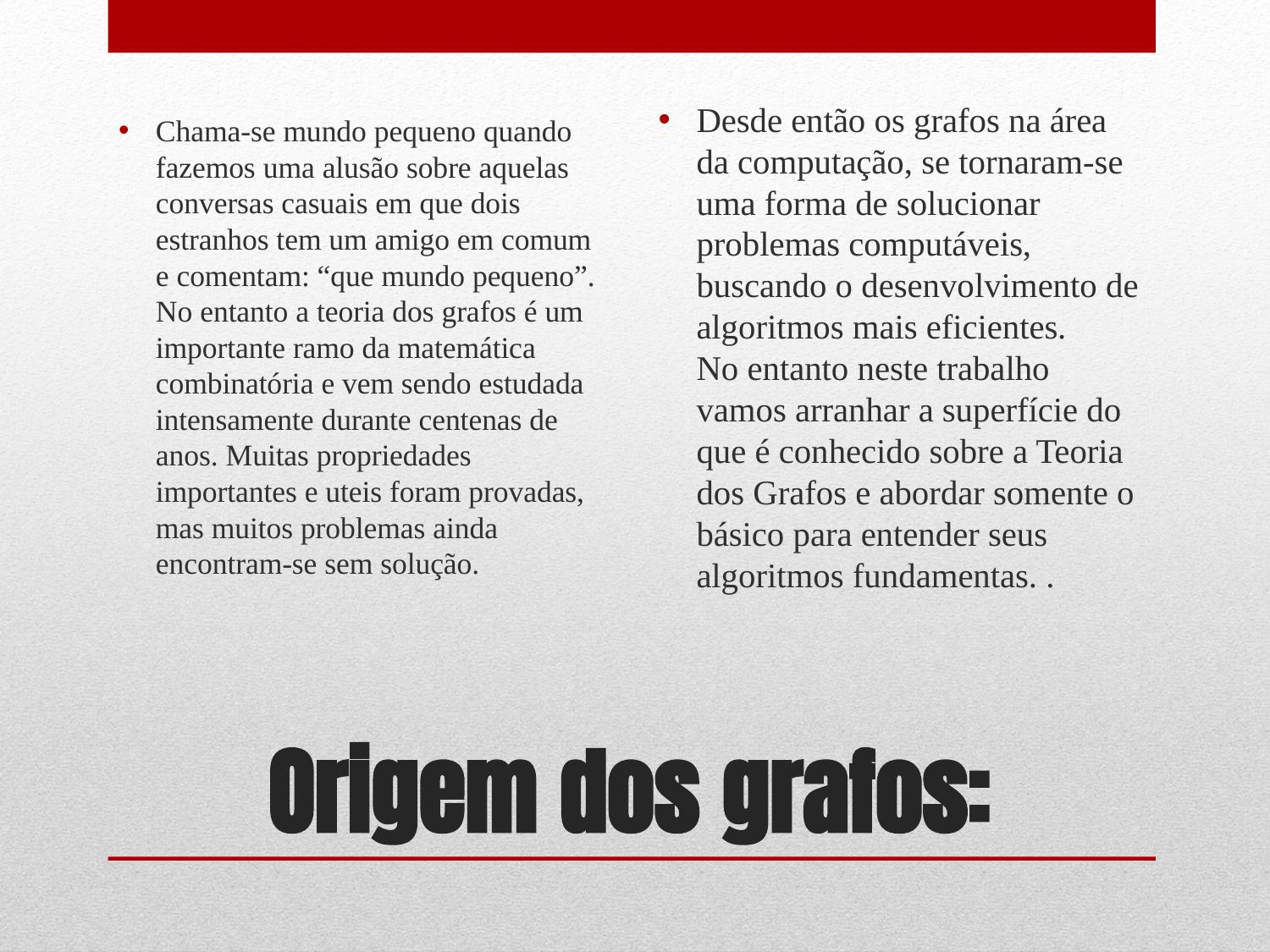

Chama-se mundo pequeno quando fazemos uma alusão sobre aquelas conversas casuais em que dois estranhos tem um amigo em comum e comentam: “que mundo pequeno”. No entanto a teoria dos grafos é um importante ramo da matemática combinatória e vem sendo estudada intensamente durante centenas de anos. Muitas propriedades importantes e uteis foram provadas, mas muitos problemas ainda encontram-se sem solução.
Desde então os grafos na área da computação, se tornaram-se uma forma de solucionar problemas computáveis, buscando o desenvolvimento de algoritmos mais eficientes.
No entanto neste trabalho vamos arranhar a superfície do que é conhecido sobre a Teoria dos Grafos e abordar somente o básico para entender seus algoritmos fundamentas. .
# Origem dos grafos: